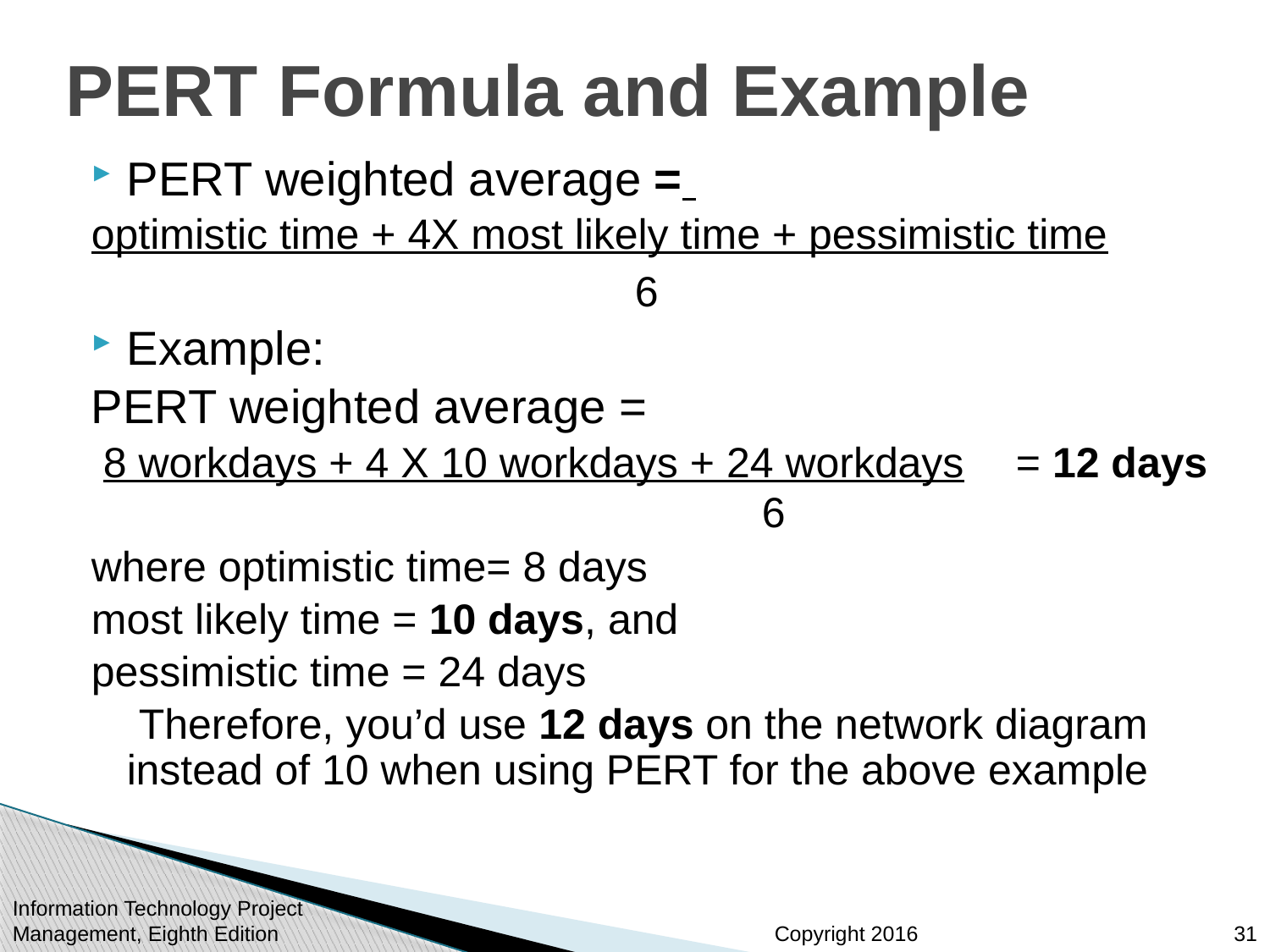

# PERT Formula and Example
PERT weighted average =
optimistic time + 4X most likely time + pessimistic time
					6
Example:
PERT weighted average =
 8 workdays + 4 X 10 workdays + 24 workdays 	= 12 days					6
where optimistic time= 8 days
most likely time = 10 days, and
pessimistic time = 24 days
    Therefore, you’d use 12 days on the network diagram instead of 10 when using PERT for the above example
31